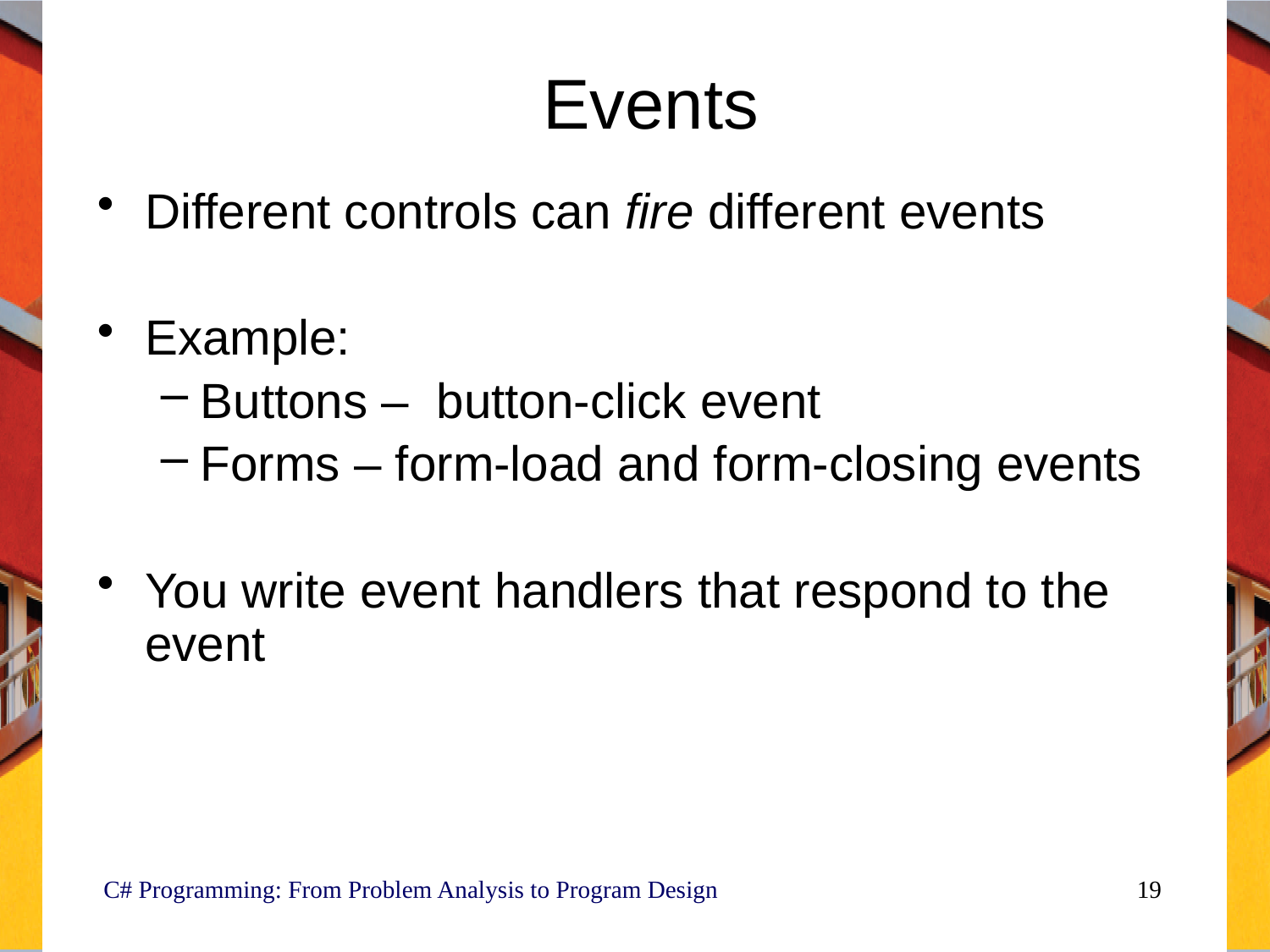

# Events
Different controls can fire different events

Example:
Buttons –  button-click event
Forms – form-load and form-closing events

You write event handlers that respond to the event

 C# Programming: From Problem Analysis to Program Design
19